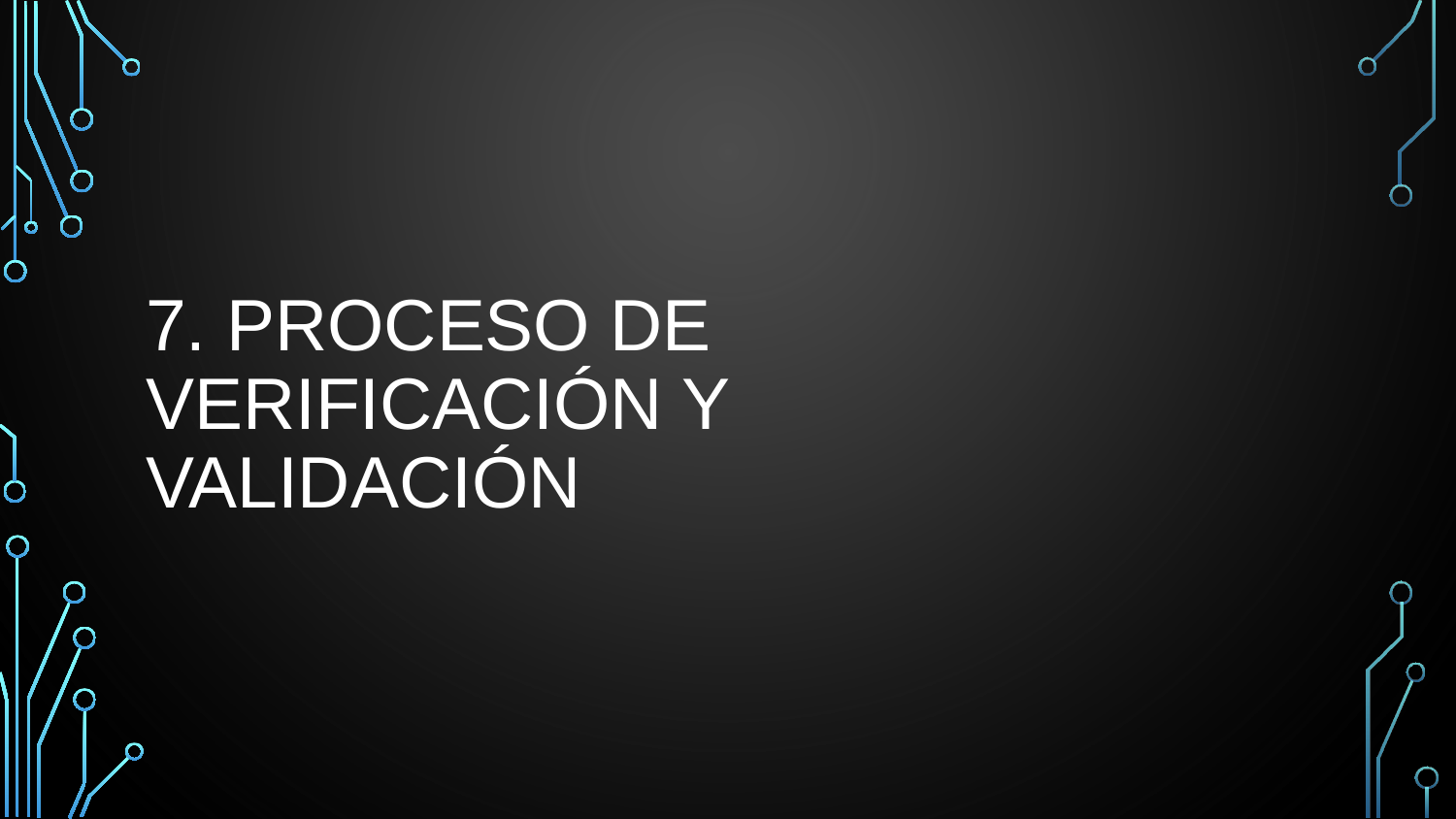

# 7. Proceso de verificación y validación